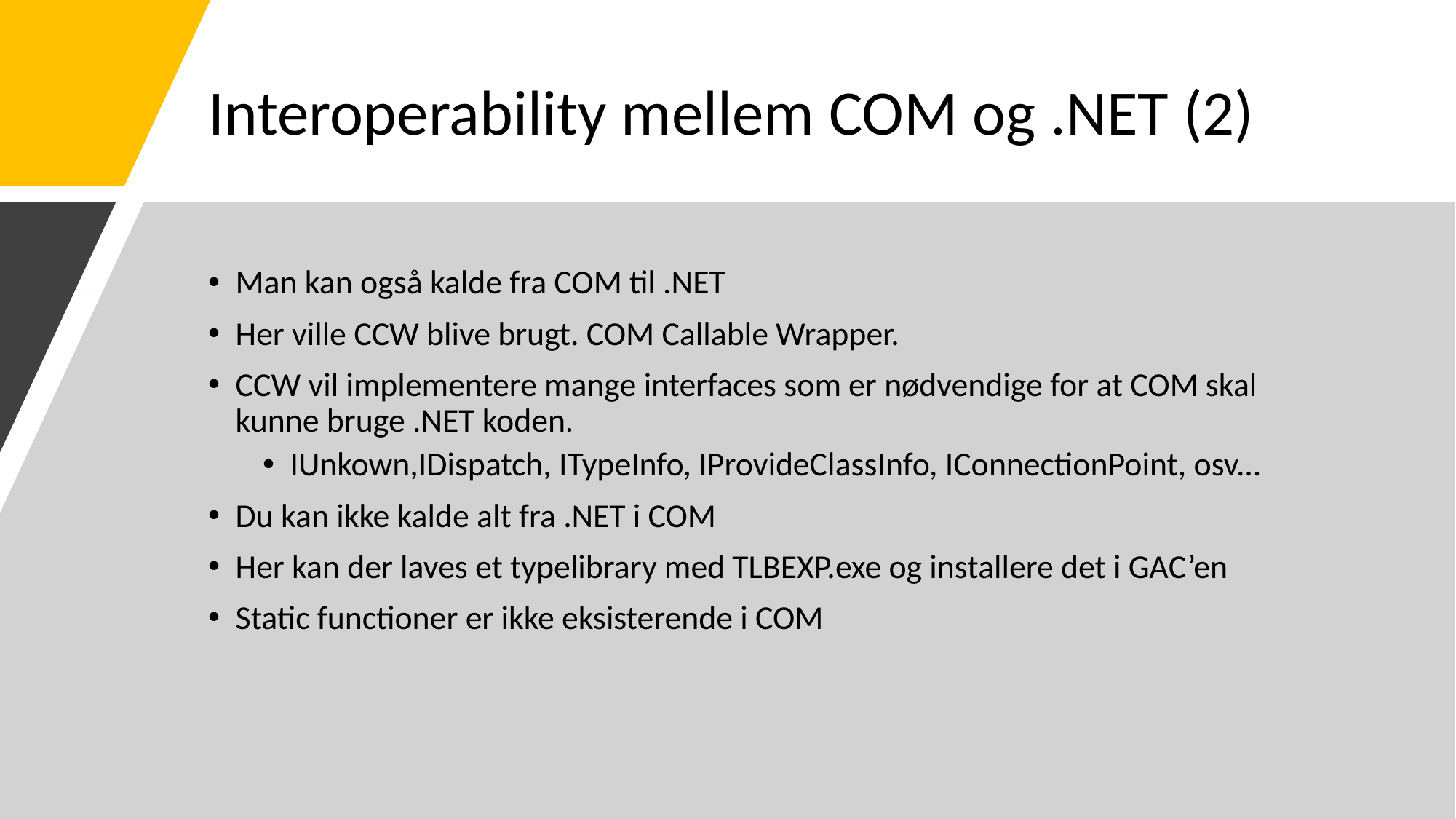

# Interoperability mellem COM og .NET (2)

Man kan også kalde fra COM til .NET
Her ville CCW blive brugt. COM Callable Wrapper.
CCW vil implementere mange interfaces som er nødvendige for at COM skal kunne bruge .NET koden.
IUnkown,IDispatch, ITypeInfo, IProvideClassInfo, IConnectionPoint, osv...
Du kan ikke kalde alt fra .NET i COM
Her kan der laves et typelibrary med TLBEXP.exe og installere det i GAC’en
Static functioner er ikke eksisterende i COM